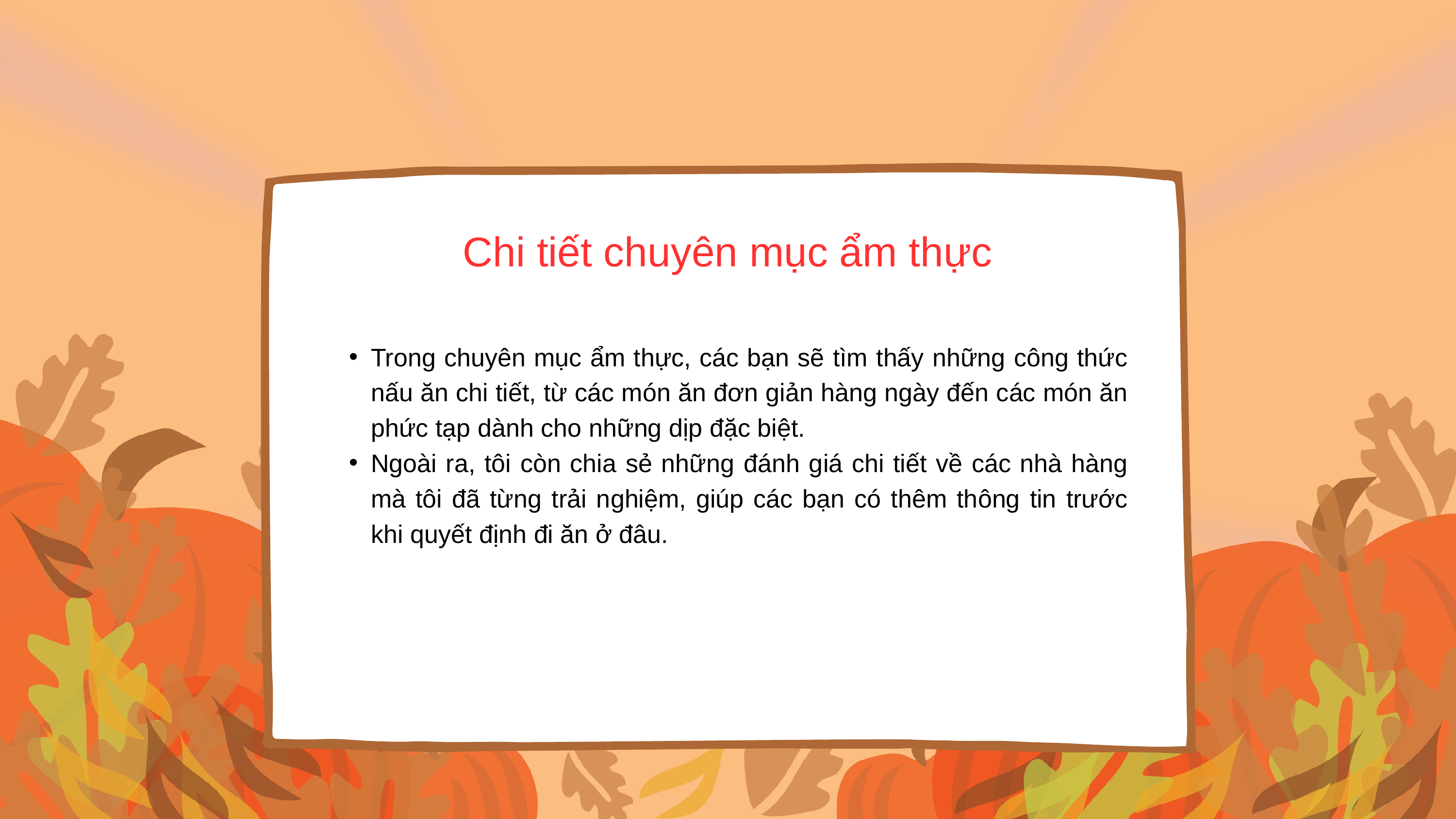

Chi tiết chuyên mục ẩm thực
Trong chuyên mục ẩm thực, các bạn sẽ tìm thấy những công thức nấu ăn chi tiết, từ các món ăn đơn giản hàng ngày đến các món ăn phức tạp dành cho những dịp đặc biệt.
Ngoài ra, tôi còn chia sẻ những đánh giá chi tiết về các nhà hàng mà tôi đã từng trải nghiệm, giúp các bạn có thêm thông tin trước khi quyết định đi ăn ở đâu.